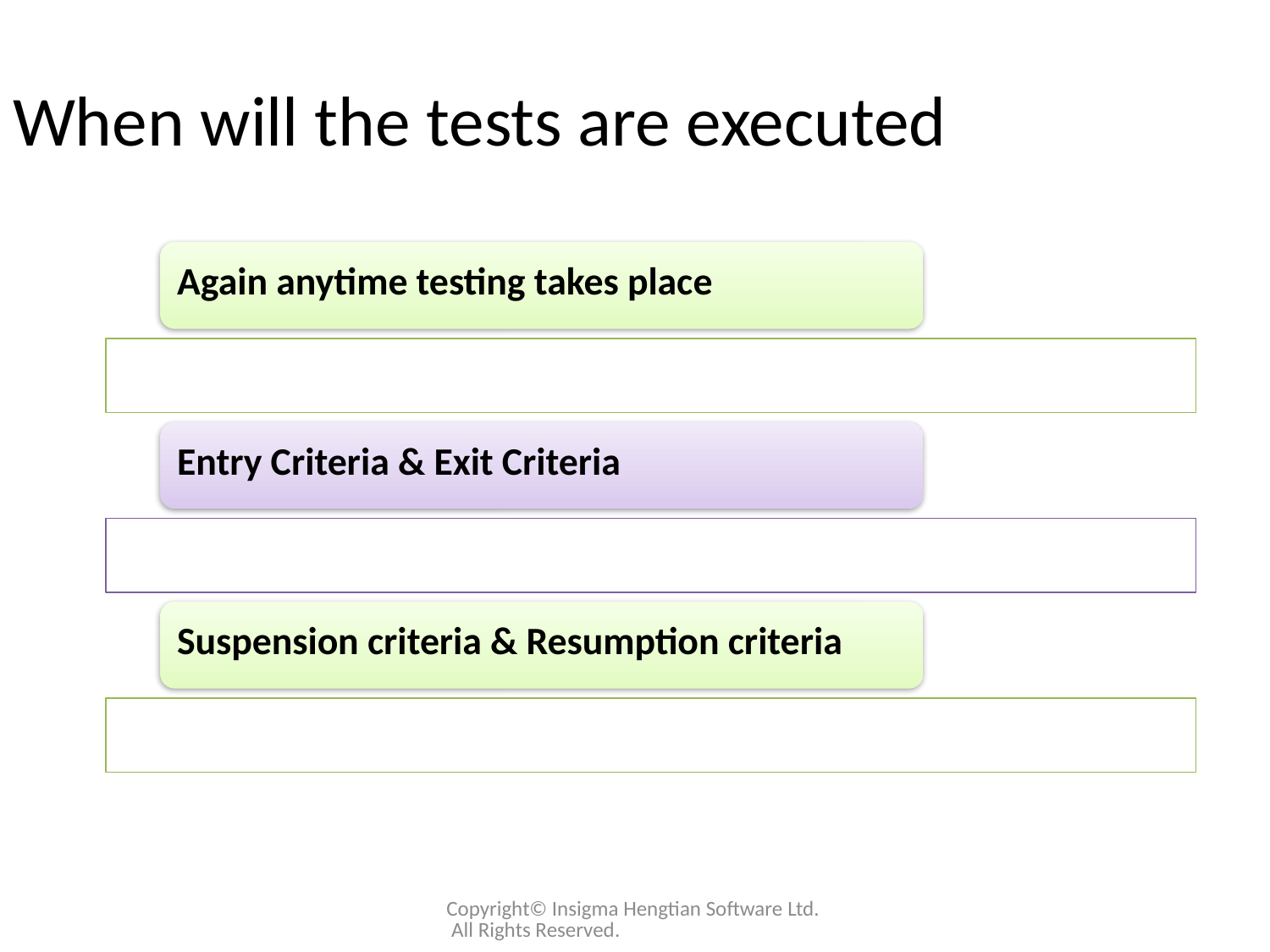

When will the tests are executed
Again anytime testing takes place
Entry Criteria & Exit Criteria
Suspension criteria & Resumption criteria
Copyright© Insigma Hengtian Software Ltd. All Rights Reserved.